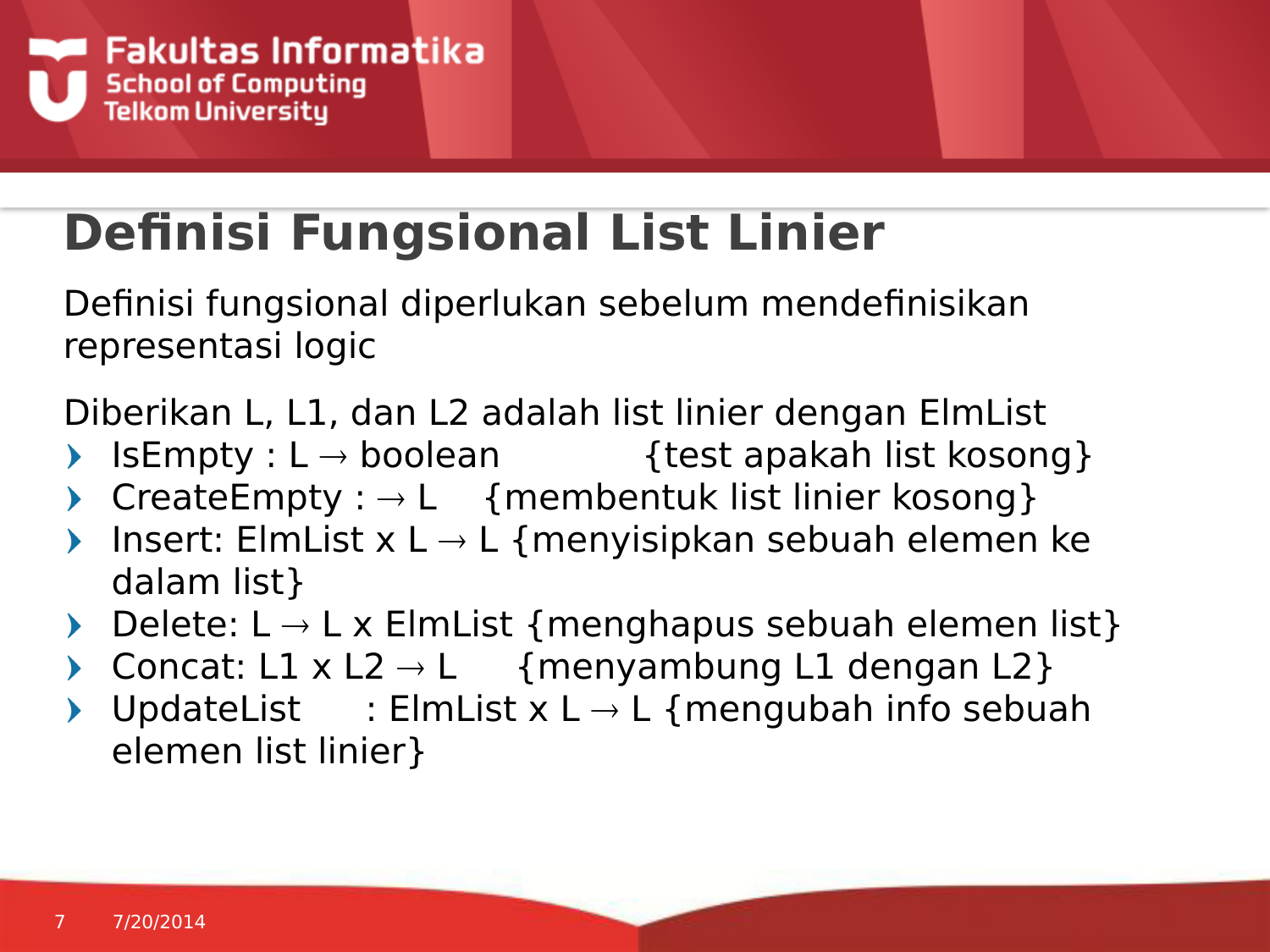

# Definisi Fungsional List Linier
Definisi fungsional diperlukan sebelum mendefinisikan representasi logic
Diberikan L, L1, dan L2 adalah list linier dengan ElmList
IsEmpty : L → boolean 	  {test apakah list kosong}
CreateEmpty : → L    {membentuk list linier kosong}
Insert: ElmList x L → L {menyisipkan sebuah elemen ke dalam list}
Delete: L → L x ElmList {menghapus sebuah elemen list}
Concat: L1 x L2 → L 	  {menyambung L1 dengan L2}
UpdateList	: ElmList x L → L {mengubah info sebuah elemen list linier}

7
7/20/2014